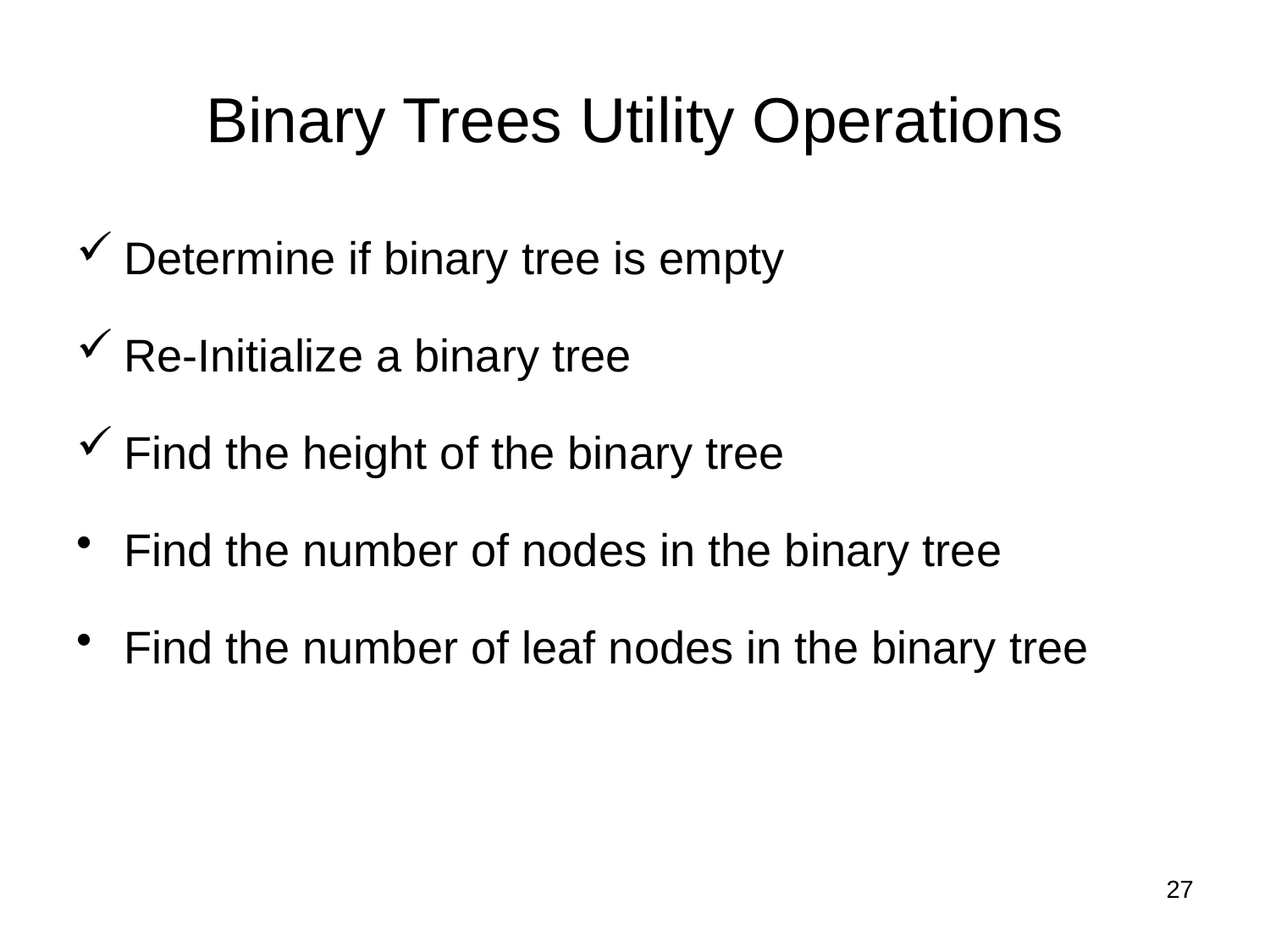

# Binary Trees Utility Operations
Determine if binary tree is empty
Re-Initialize a binary tree
Find the height of the binary tree
Find the number of nodes in the binary tree
Find the number of leaf nodes in the binary tree
27